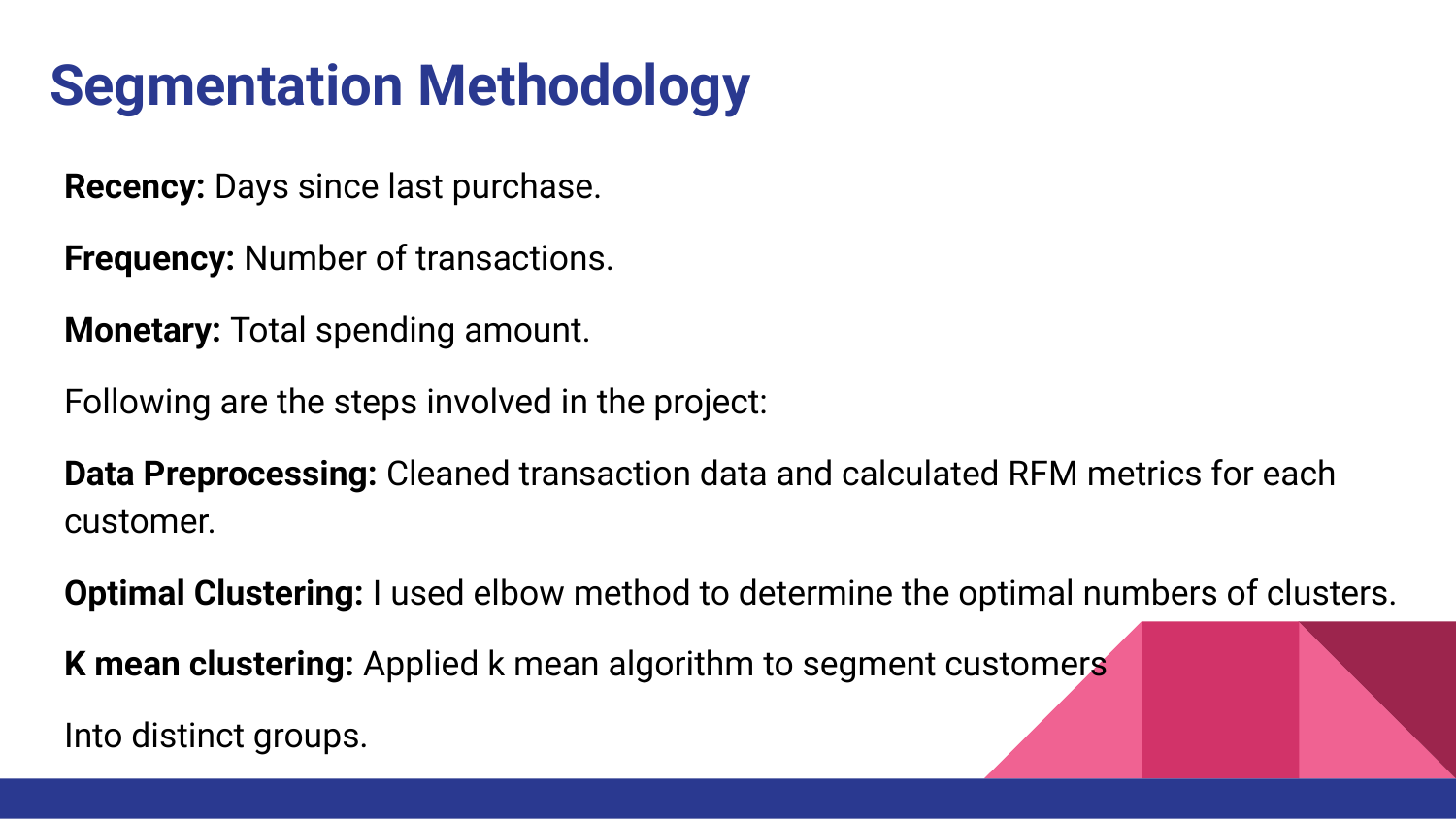

# Segmentation Methodology
Recency: Days since last purchase.
Frequency: Number of transactions.
Monetary: Total spending amount.
Following are the steps involved in the project:
Data Preprocessing: Cleaned transaction data and calculated RFM metrics for each customer.
Optimal Clustering: I used elbow method to determine the optimal numbers of clusters.
K mean clustering: Applied k mean algorithm to segment customers
Into distinct groups.